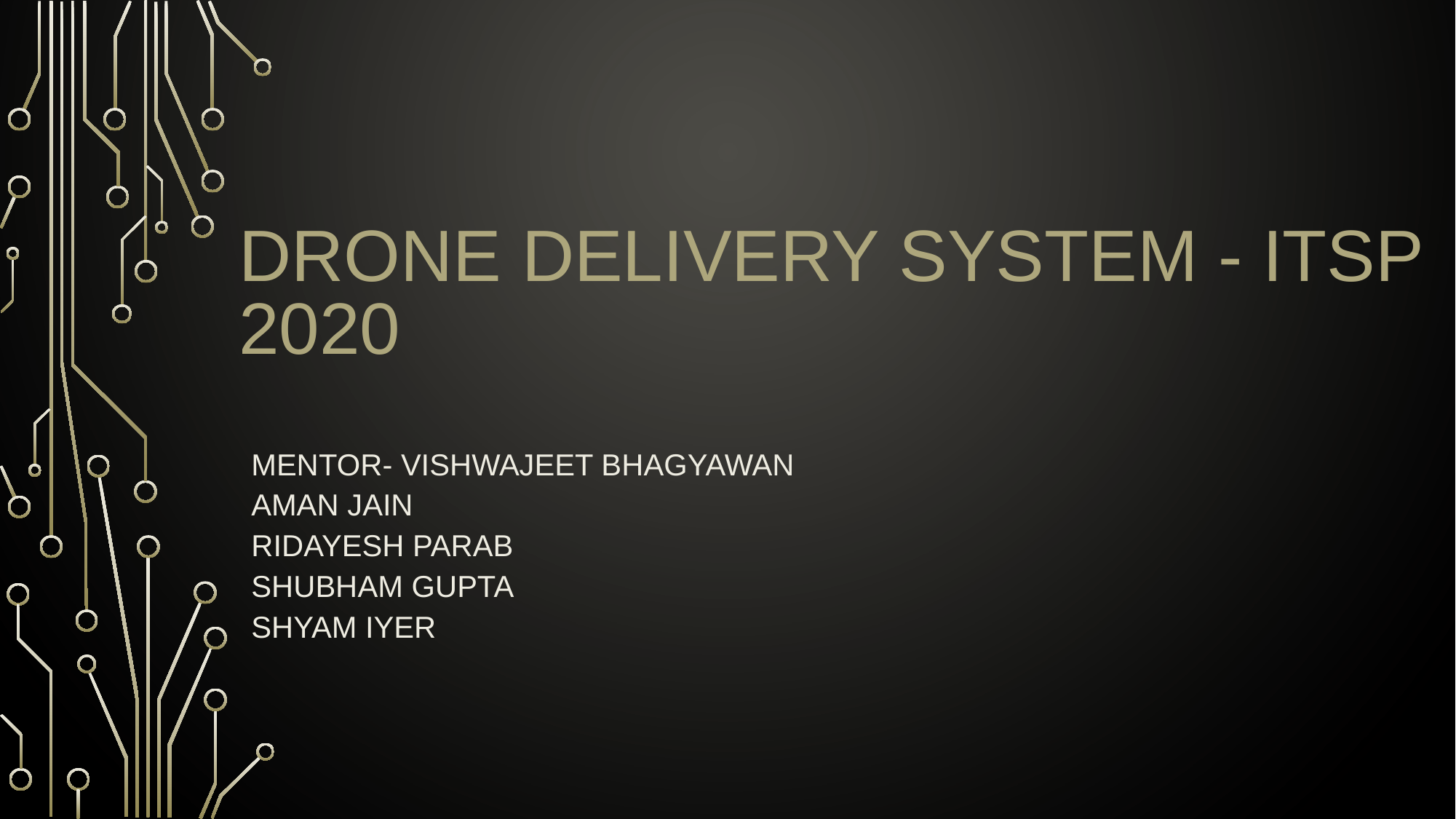

# DRONE DELIVERY SYSTEM - ITSP 2020
Mentor- Vishwajeet Bhagyawan
Aman Jain
Ridayesh Parab
Shubham Gupta
Shyam Iyer